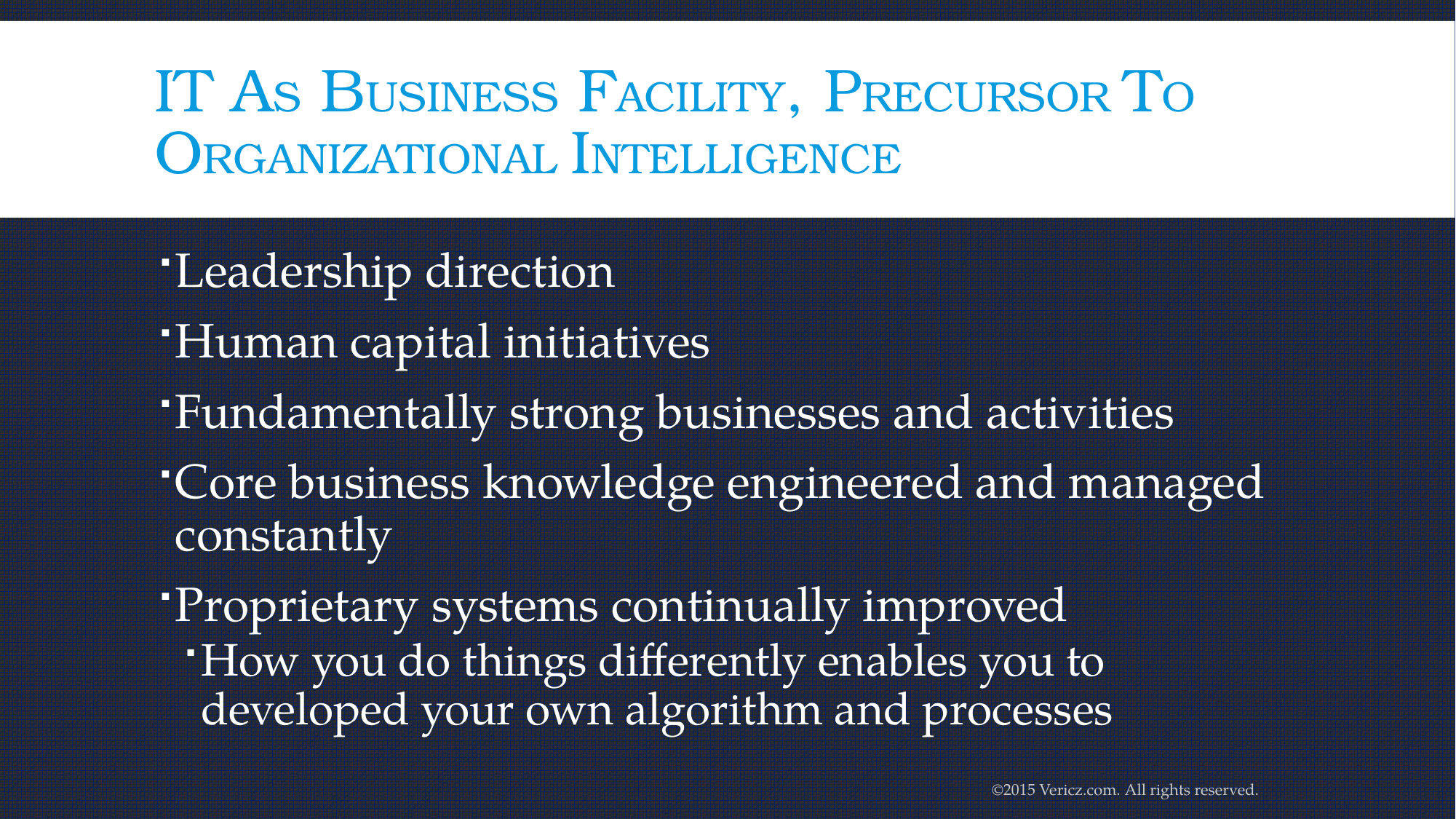

# IT AS BUSINESS FACILITY, PRECURSOR to ORGANIZATIONAL INTELLIGENCE
Leadership direction
Human capital initiatives
Fundamentally strong businesses and activities
Core business knowledge engineered and managed constantly
Proprietary systems continually improved
How you do things differently enables you to developed your own algorithm and processes

©2015 Vericz.com. All rights reserved.